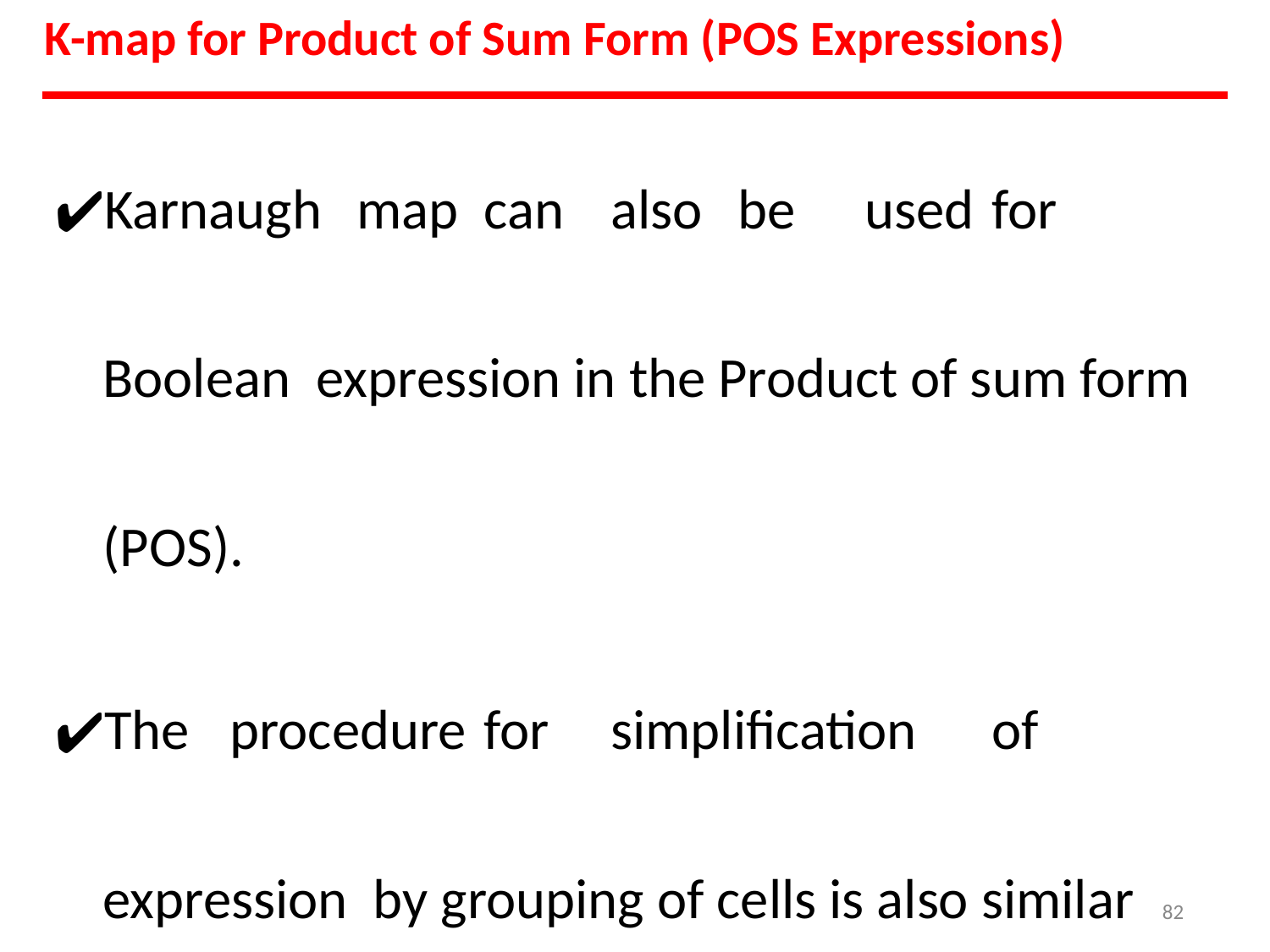

K-map for Product of Sum Form (POS Expressions)
Karnaugh	map	can	also	be	used	for	Boolean  expression in the Product of sum form (POS).
The	procedure	for	simplification	of	expression  by grouping of cells is also similar

82